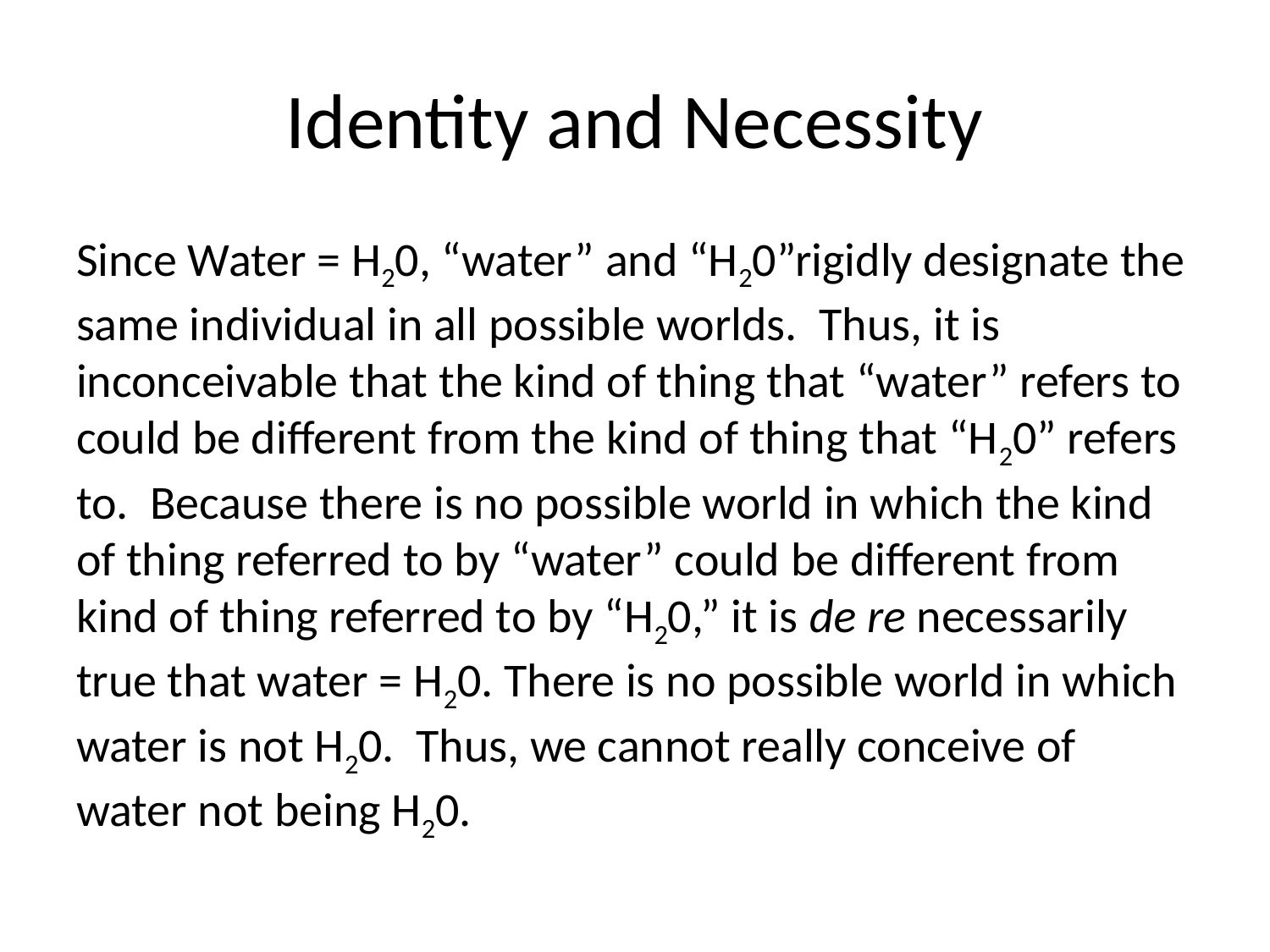

# Identity and Necessity
Since Water = H20, “water” and “H20”rigidly designate the same individual in all possible worlds.  Thus, it is inconceivable that the kind of thing that “water” refers to could be different from the kind of thing that “H20” refers to.  Because there is no possible world in which the kind of thing referred to by “water” could be different from kind of thing referred to by “H20,” it is de re necessarily true that water = H20. There is no possible world in which water is not H20.  Thus, we cannot really conceive of water not being H20.